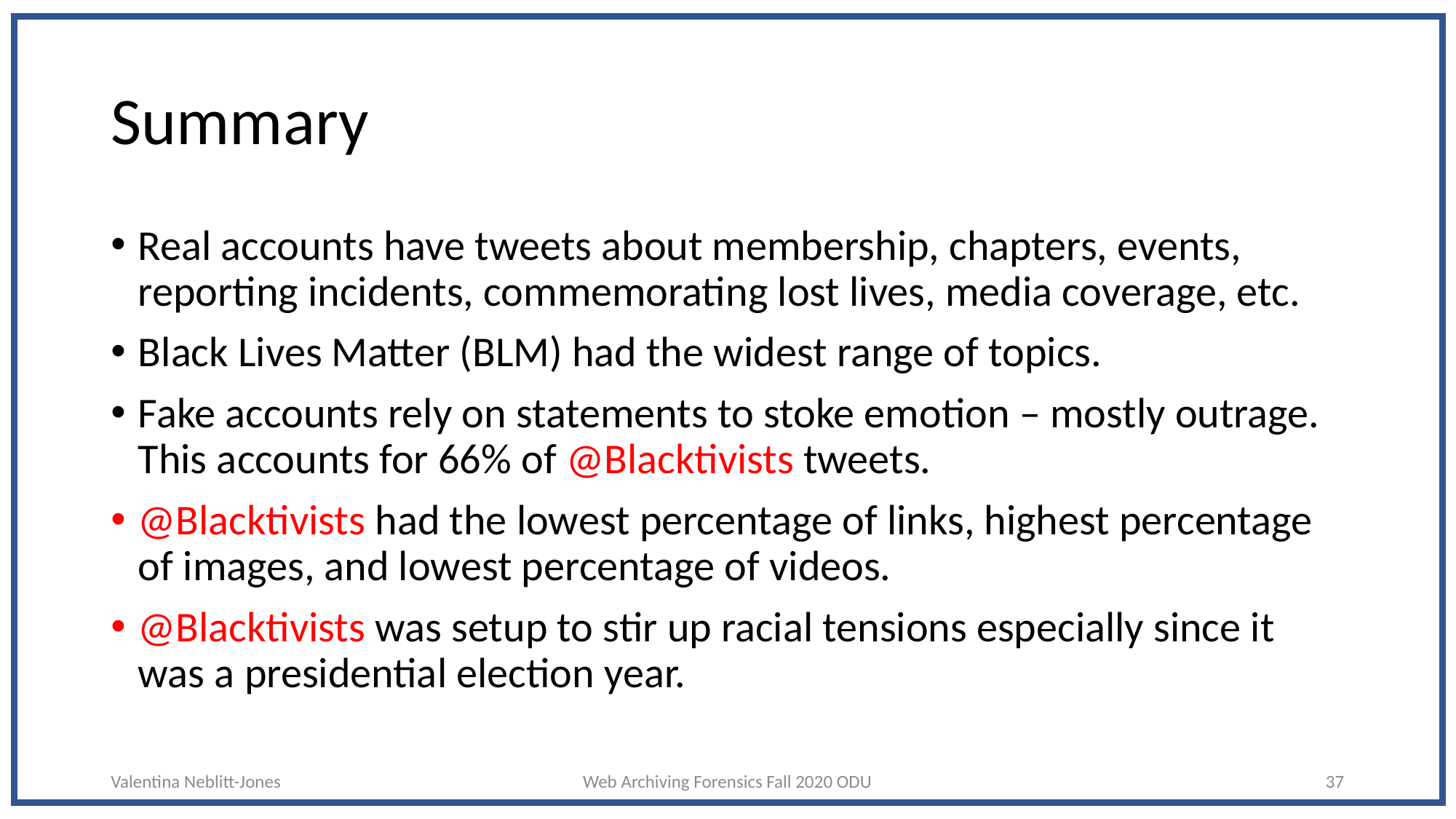

# Summary
Real accounts have tweets about membership, chapters, events, reporting incidents, commemorating lost lives, media coverage, etc.
Black Lives Matter (BLM) had the widest range of topics.
Fake accounts rely on statements to stoke emotion – mostly outrage. This accounts for 66% of @Blacktivists tweets.
@Blacktivists had the lowest percentage of links, highest percentage of images, and lowest percentage of videos.
@Blacktivists was setup to stir up racial tensions especially since it was a presidential election year.

Valentina Neblitt-Jones
Web Archiving Forensics Fall 2020 ODU
37